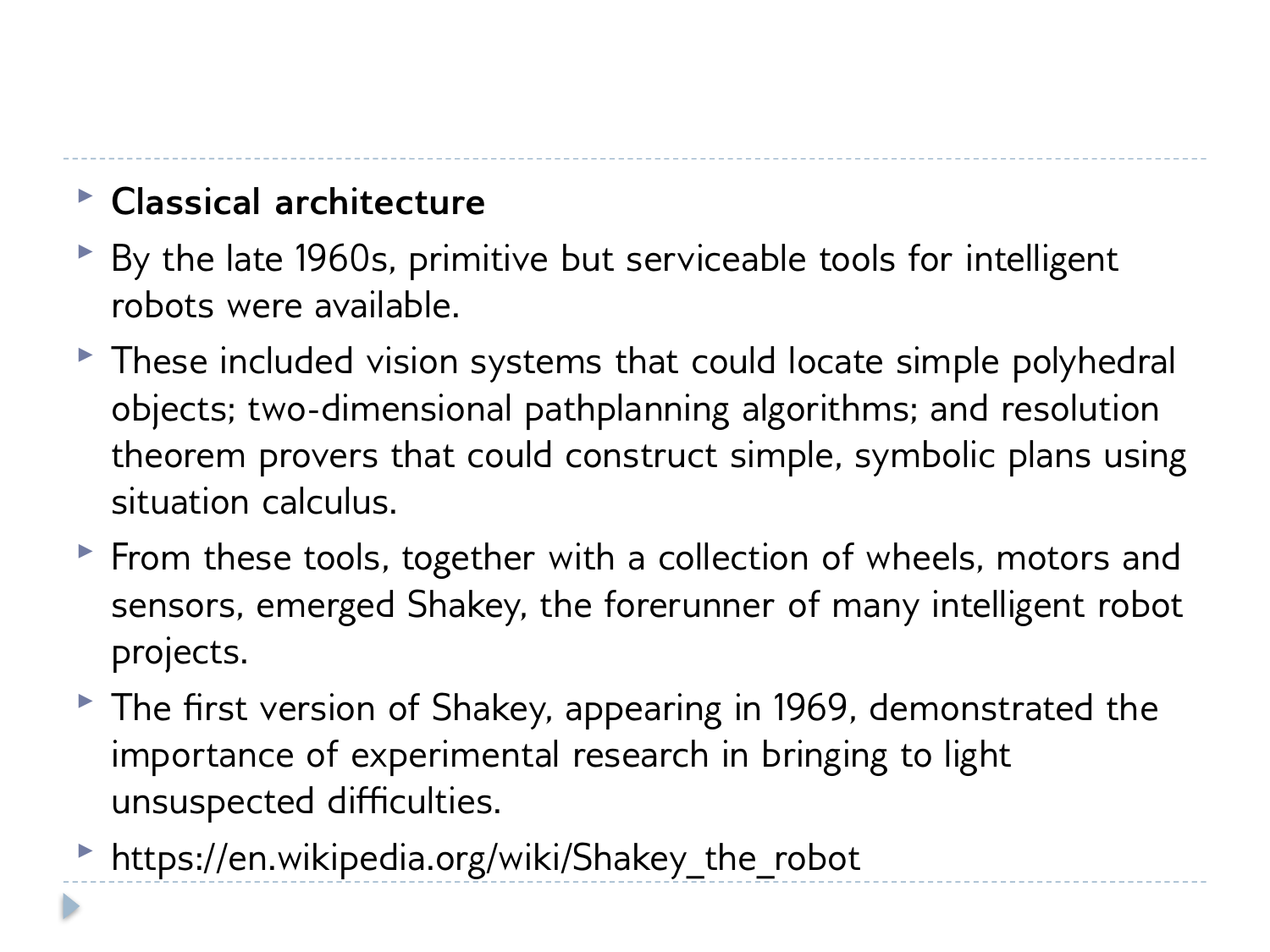

#
Classical architecture
By the late 1960s, primitive but serviceable tools for intelligent robots were available.
These included vision systems that could locate simple polyhedral objects; two-dimensional pathplanning algorithms; and resolution theorem provers that could construct simple, symbolic plans using situation calculus.
From these tools, together with a collection of wheels, motors and sensors, emerged Shakey, the forerunner of many intelligent robot projects.
The first version of Shakey, appearing in 1969, demonstrated the importance of experimental research in bringing to light unsuspected difficulties.
https://en.wikipedia.org/wiki/Shakey_the_robot